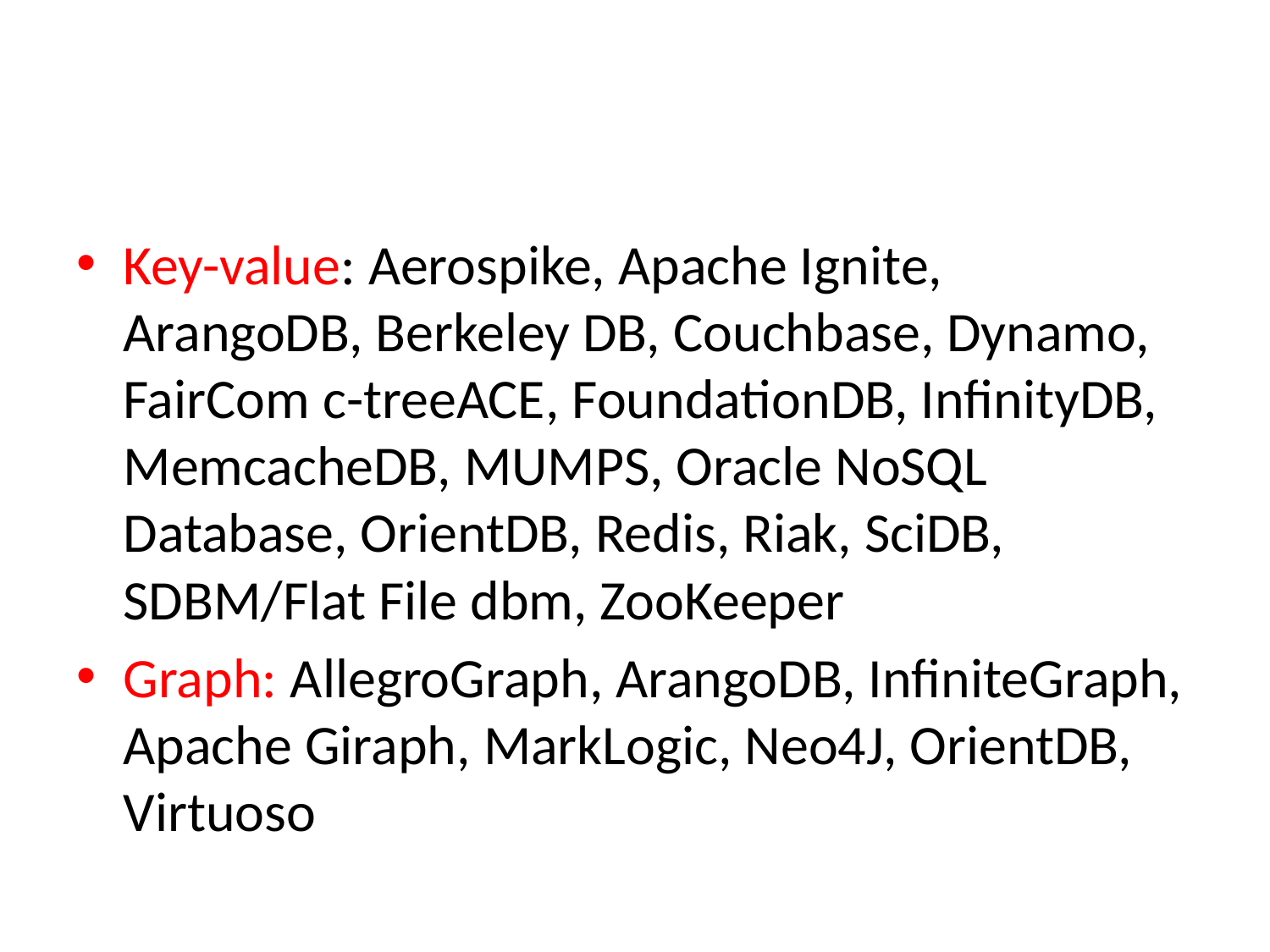

Key-value: Aerospike, Apache Ignite, ArangoDB, Berkeley DB, Couchbase, Dynamo, FairCom c-treeACE, FoundationDB, InfinityDB, MemcacheDB, MUMPS, Oracle NoSQL Database, OrientDB, Redis, Riak, SciDB, SDBM/Flat File dbm, ZooKeeper
Graph: AllegroGraph, ArangoDB, InfiniteGraph, Apache Giraph, MarkLogic, Neo4J, OrientDB, Virtuoso